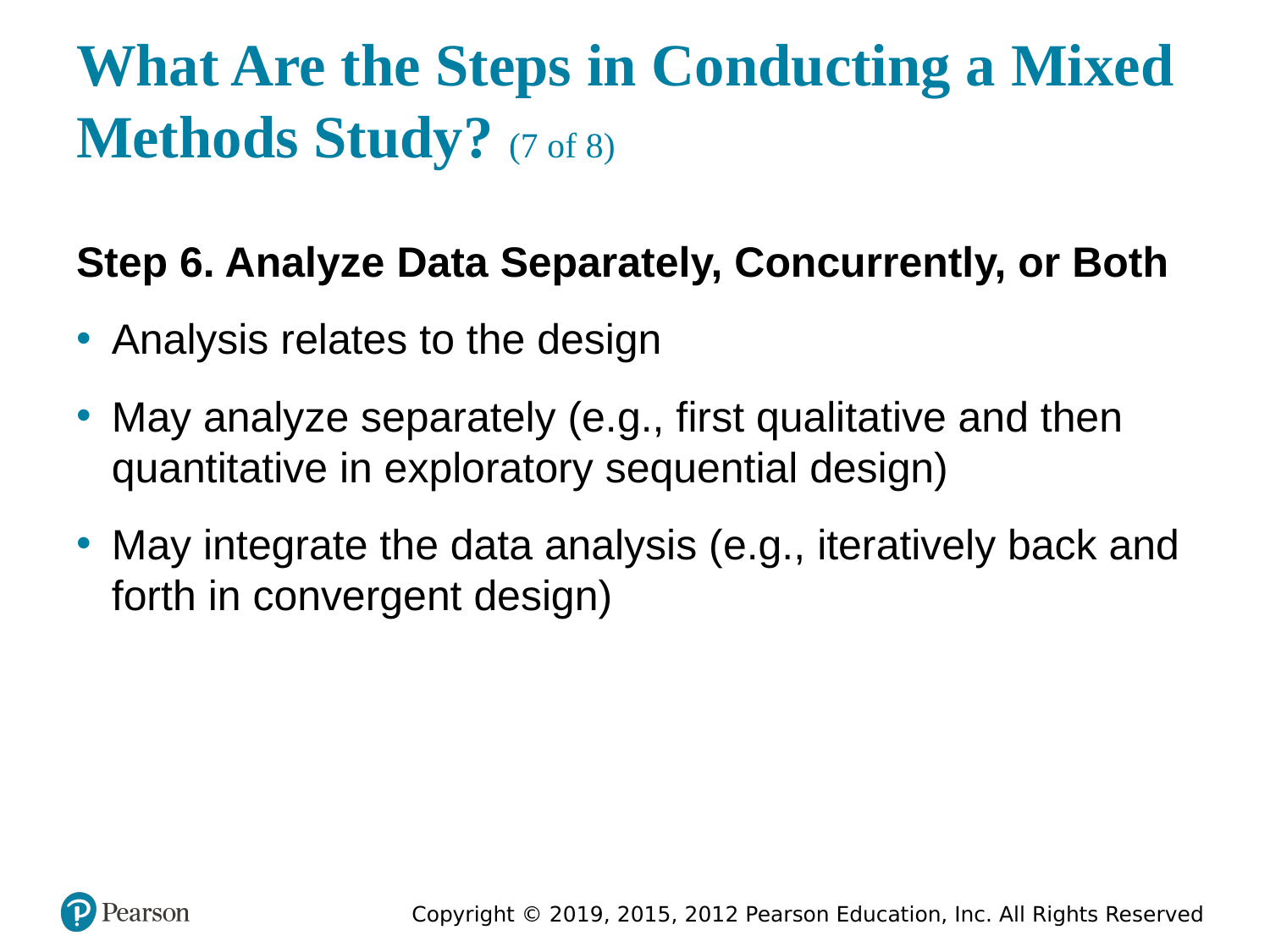

# What Are the Steps in Conducting a Mixed Methods Study? (7 of 8)
Step 6. Analyze Data Separately, Concurrently, or Both
Analysis relates to the design
May analyze separately (e.g., first qualitative and then quantitative in exploratory sequential design)
May integrate the data analysis (e.g., iteratively back and forth in convergent design)